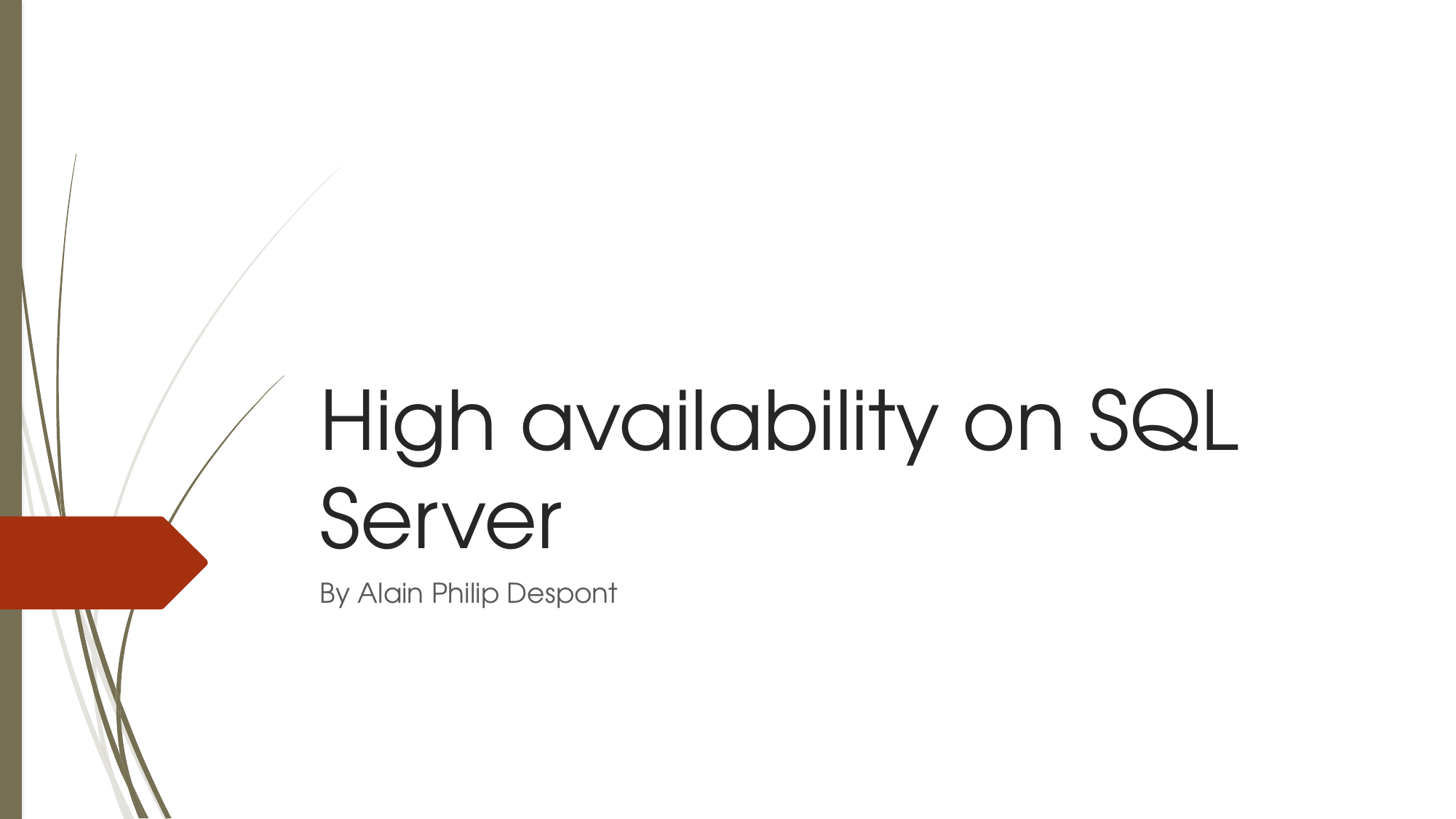

# High availability on SQL Server
By Alain Philip Despont